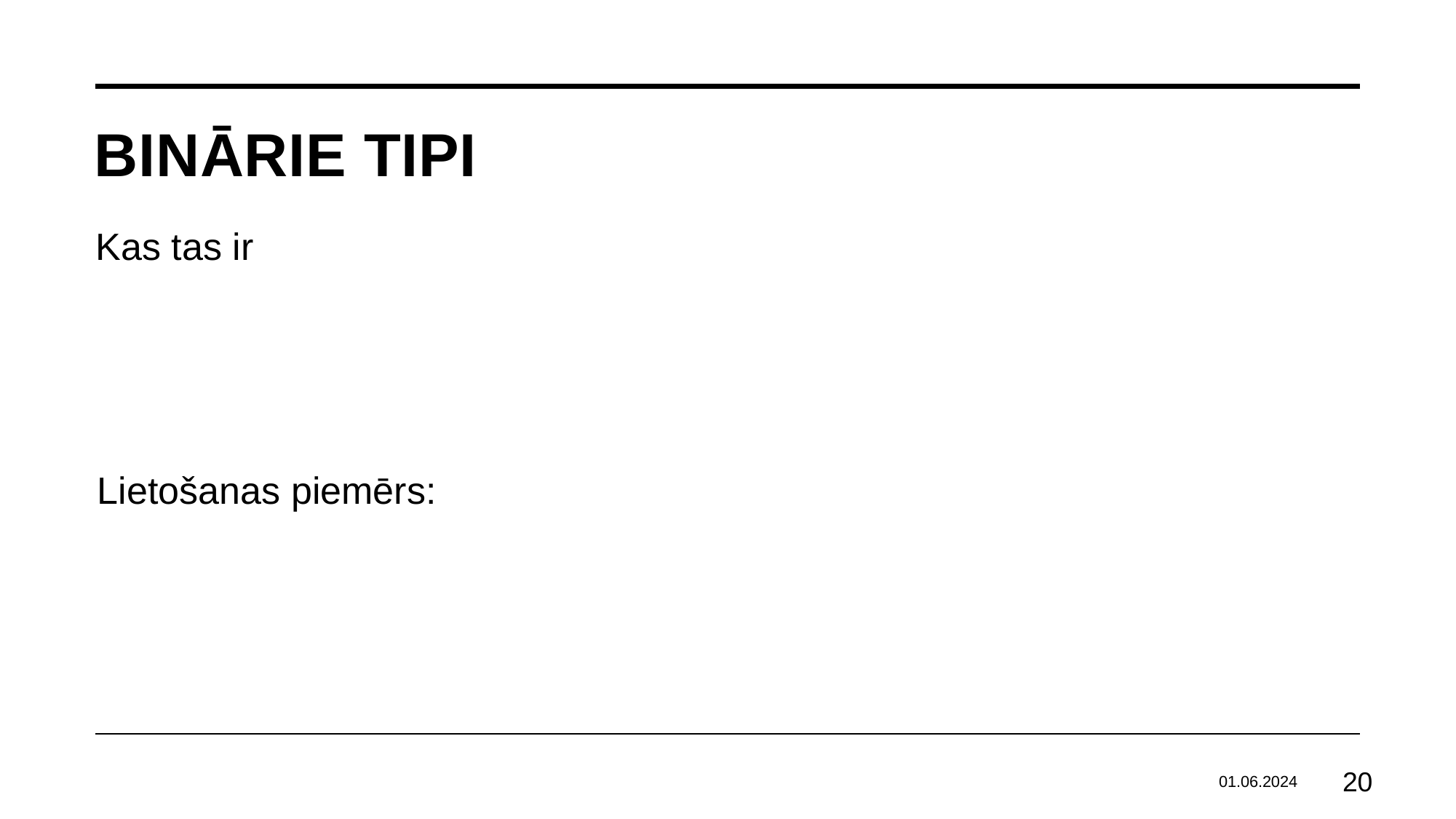

# Binārie tipi
Kas tas ir
Lietošanas piemērs:

01.06.2024
20